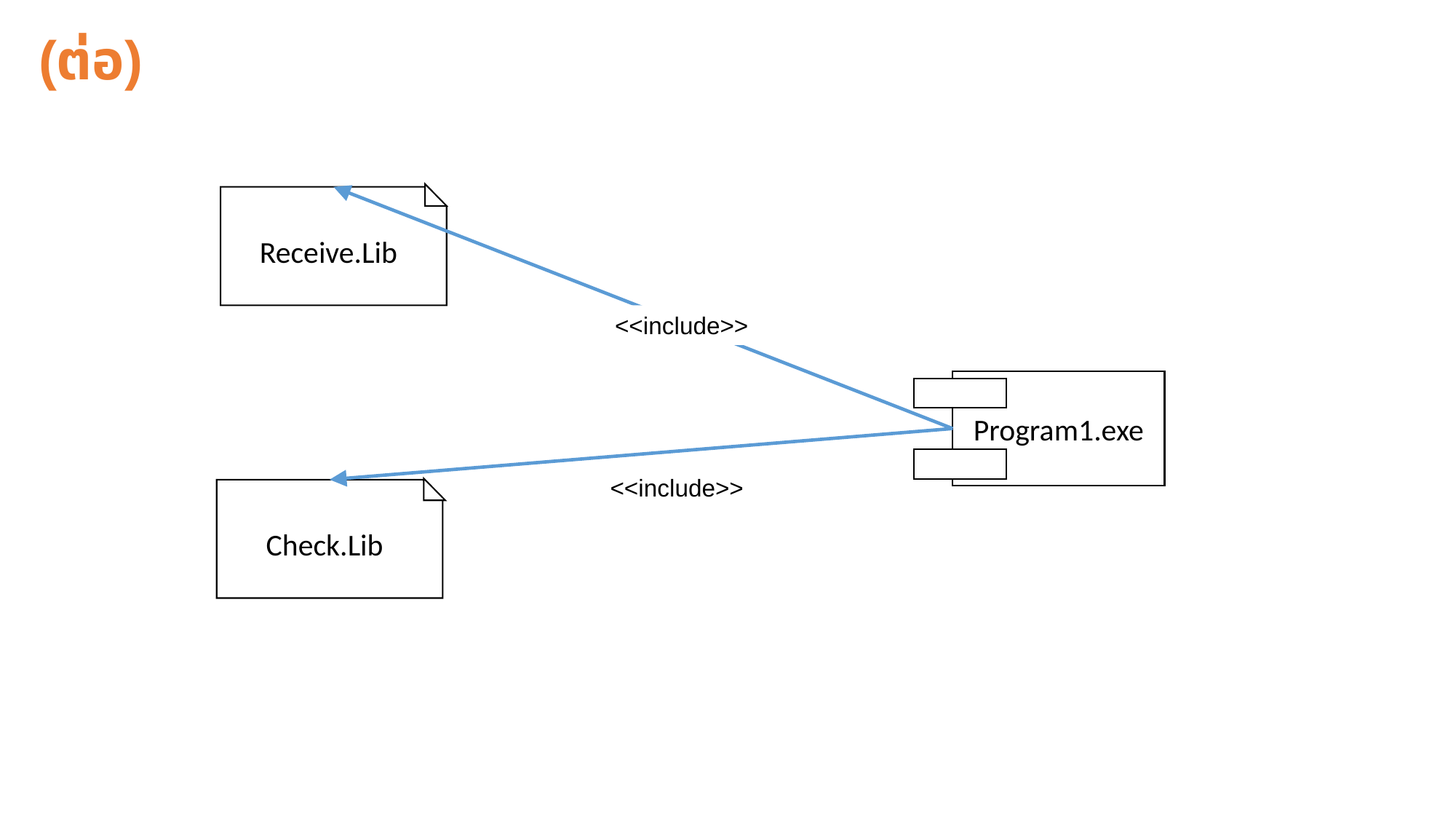

# (ต่อ)

Receive.Lib
<<include>>
Program1.exe

<<include>>

Check.Lib